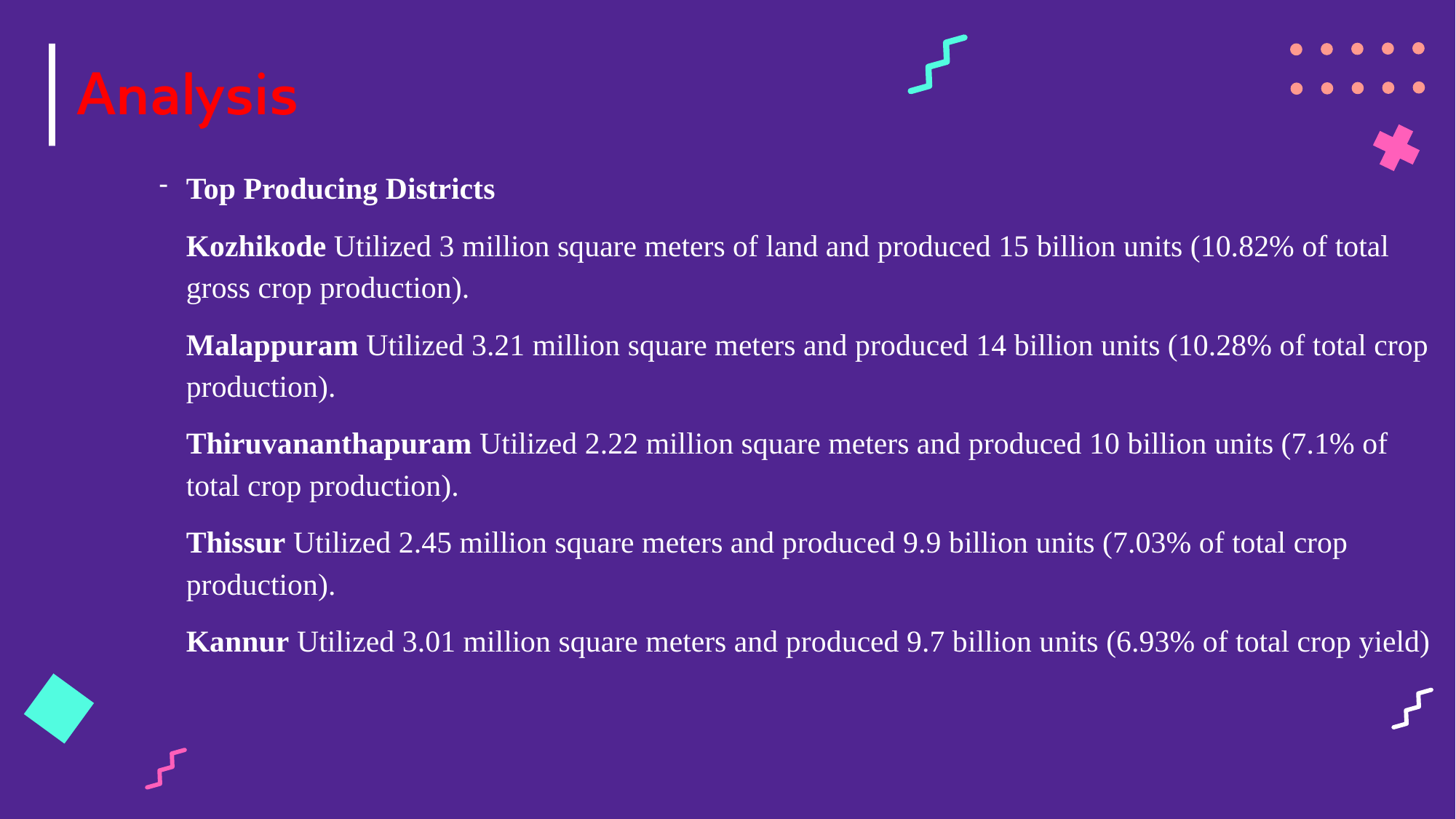

# Analysis
Top Producing Districts
Kozhikode Utilized 3 million square meters of land and produced 15 billion units (10.82% of total gross crop production).
Malappuram Utilized 3.21 million square meters and produced 14 billion units (10.28% of total crop production).
Thiruvananthapuram Utilized 2.22 million square meters and produced 10 billion units (7.1% of total crop production).
Thissur Utilized 2.45 million square meters and produced 9.9 billion units (7.03% of total crop production).
Kannur Utilized 3.01 million square meters and produced 9.7 billion units (6.93% of total crop yield)